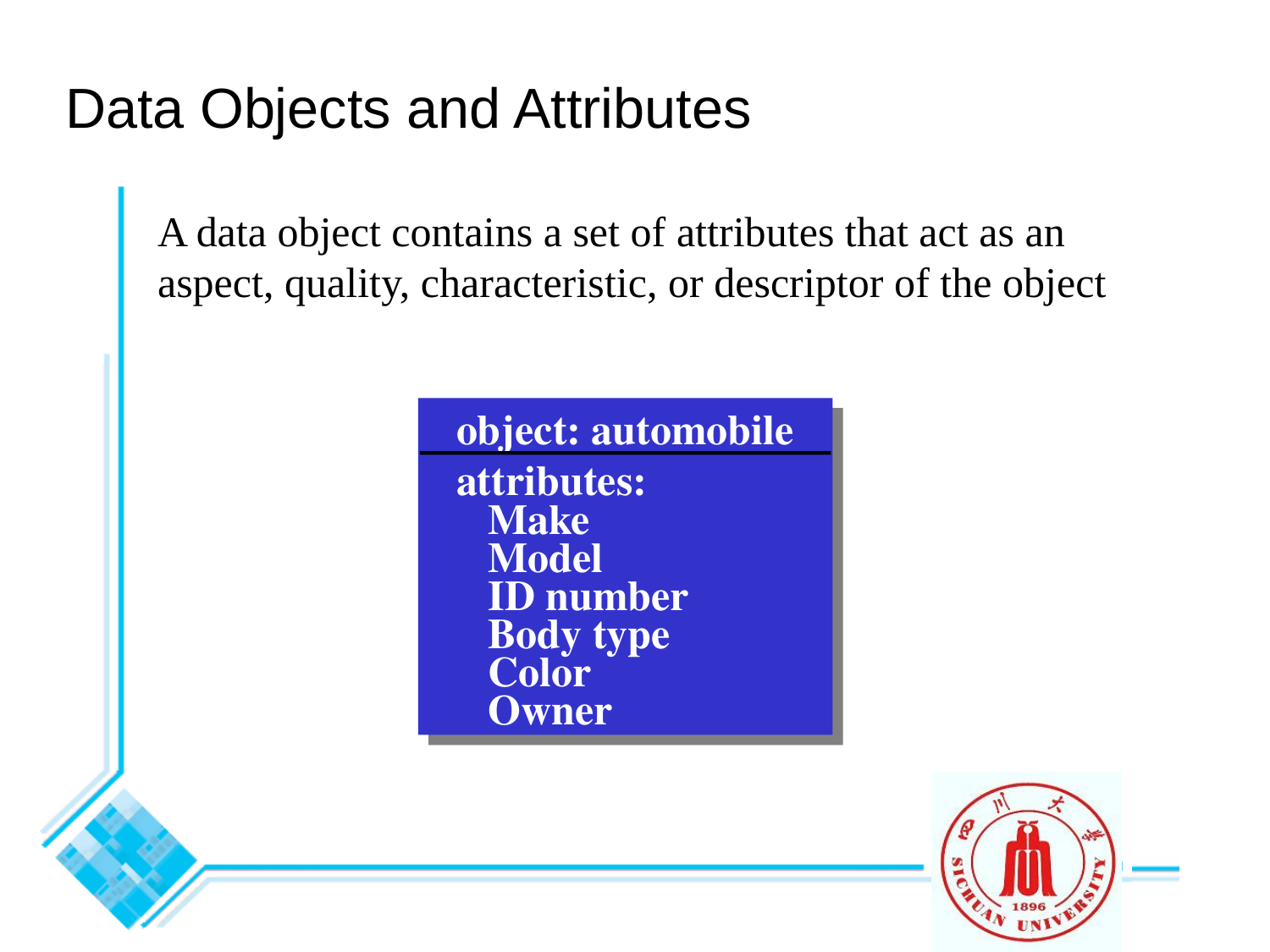

Data Objects and Attributes
A data object contains a set of attributes that act as an aspect, quality, characteristic, or descriptor of the object
object: automobile
attributes:
   Make
   Model
   ID number
   Body type
   Color
   Owner